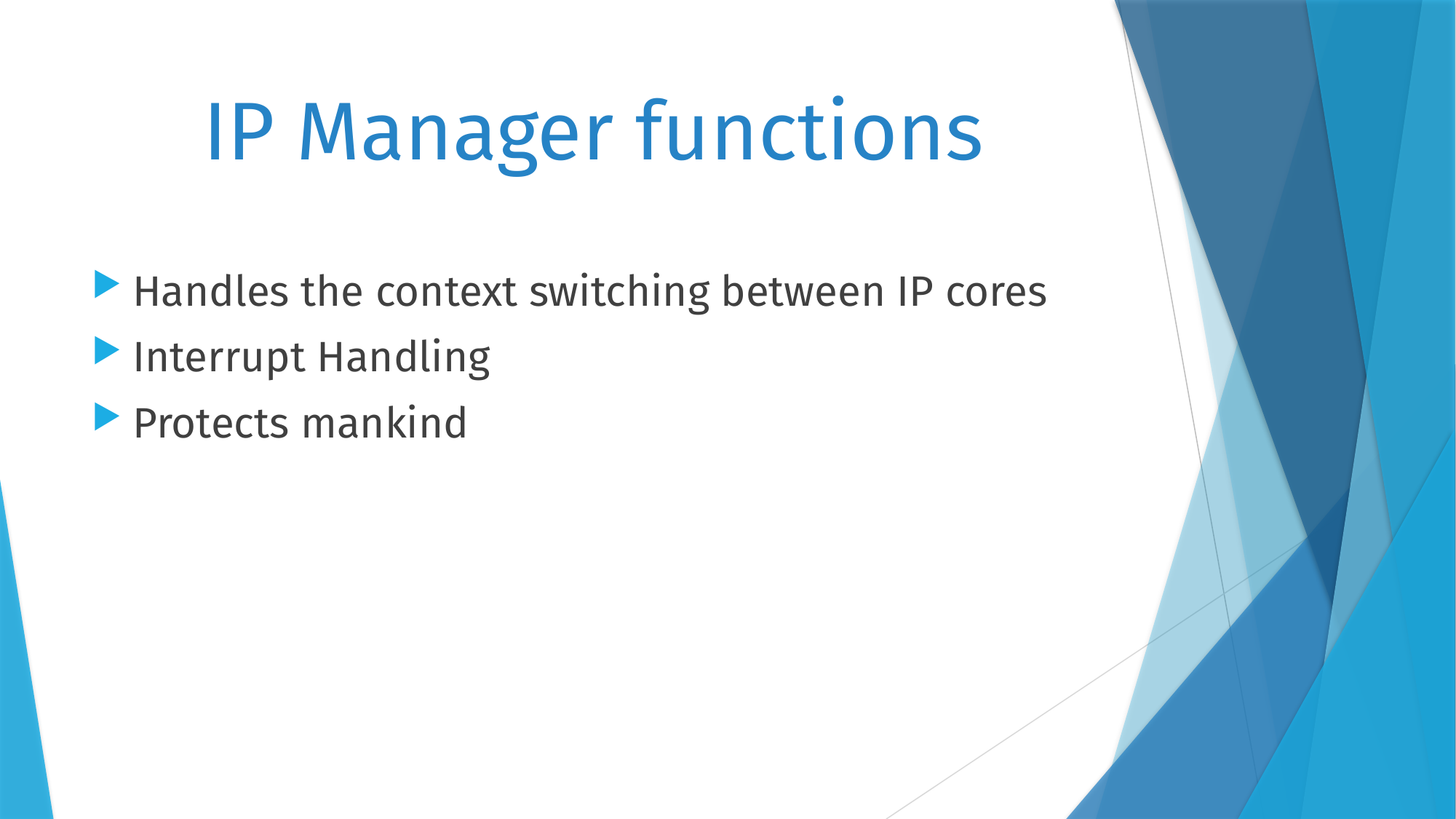

# IP Manager functions
Handles the context switching between IP cores
Interrupt Handling
Protects mankind